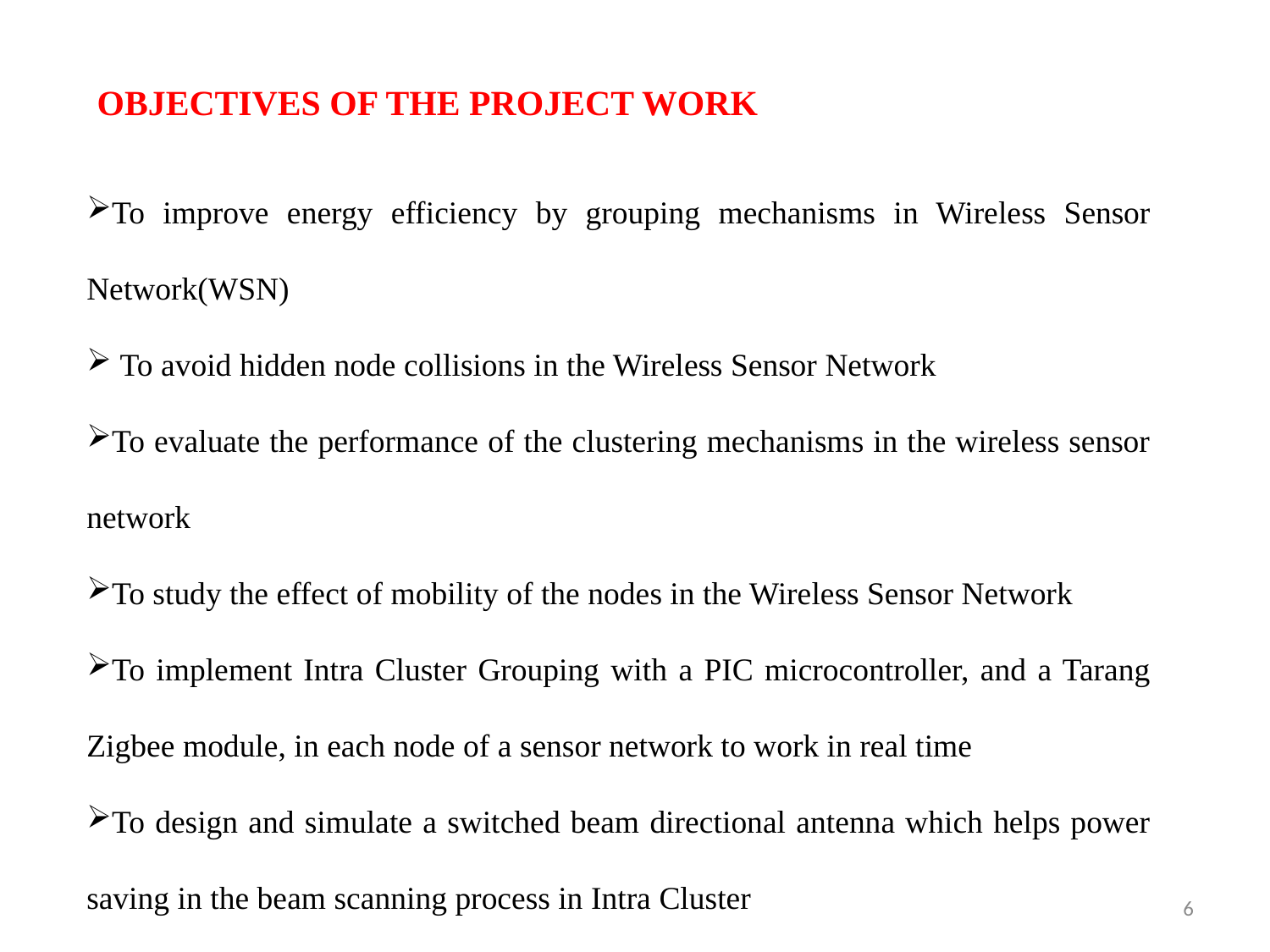

OBJECTIVES OF THE PROJECT WORK
To improve energy efficiency by grouping mechanisms in Wireless Sensor Network(WSN)
 To avoid hidden node collisions in the Wireless Sensor Network
To evaluate the performance of the clustering mechanisms in the wireless sensor network
To study the effect of mobility of the nodes in the Wireless Sensor Network
To implement Intra Cluster Grouping with a PIC microcontroller, and a Tarang Zigbee module, in each node of a sensor network to work in real time
To design and simulate a switched beam directional antenna which helps power saving in the beam scanning process in Intra Cluster

6